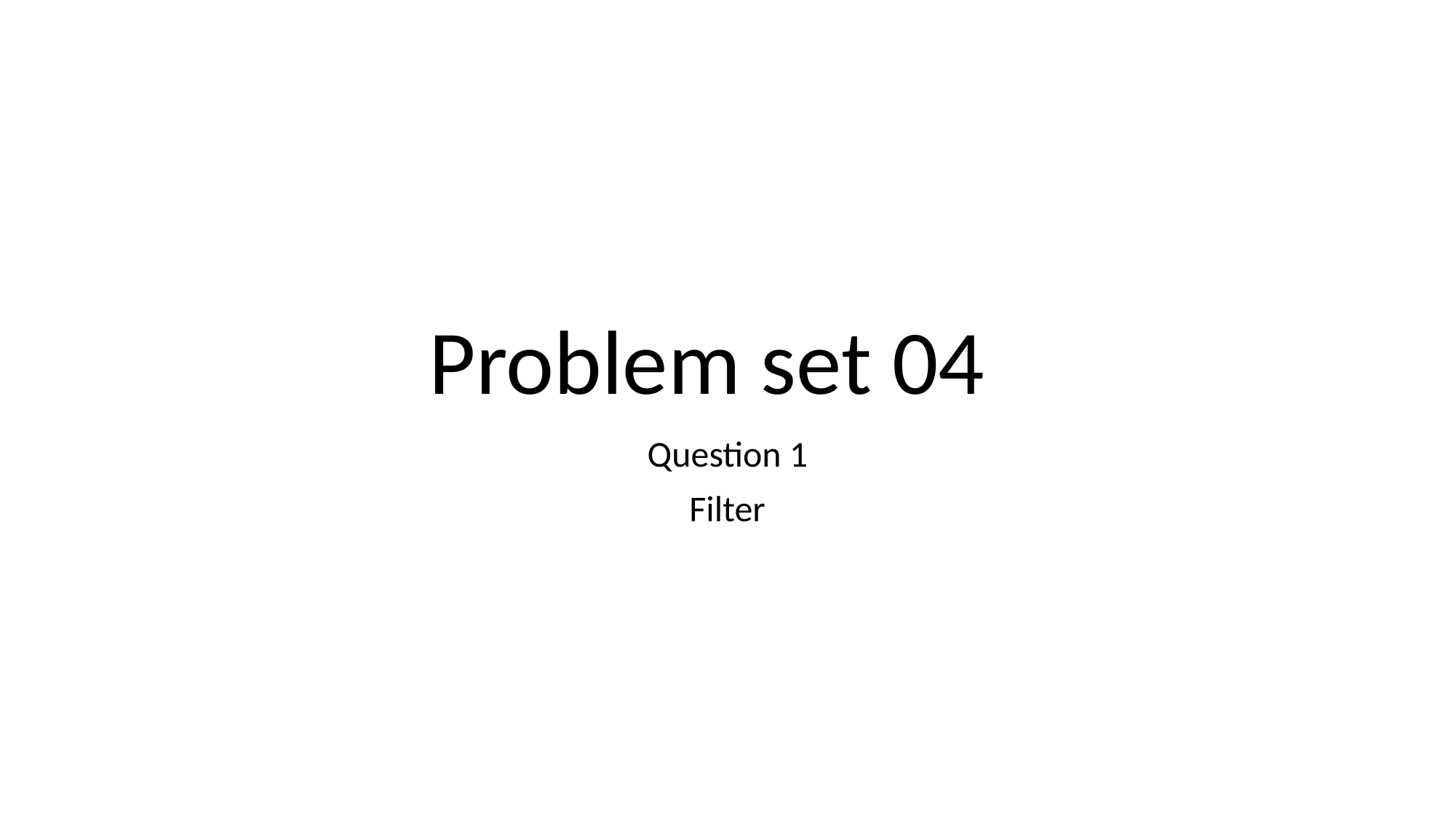

# Problem set 04
Question 1
Filter